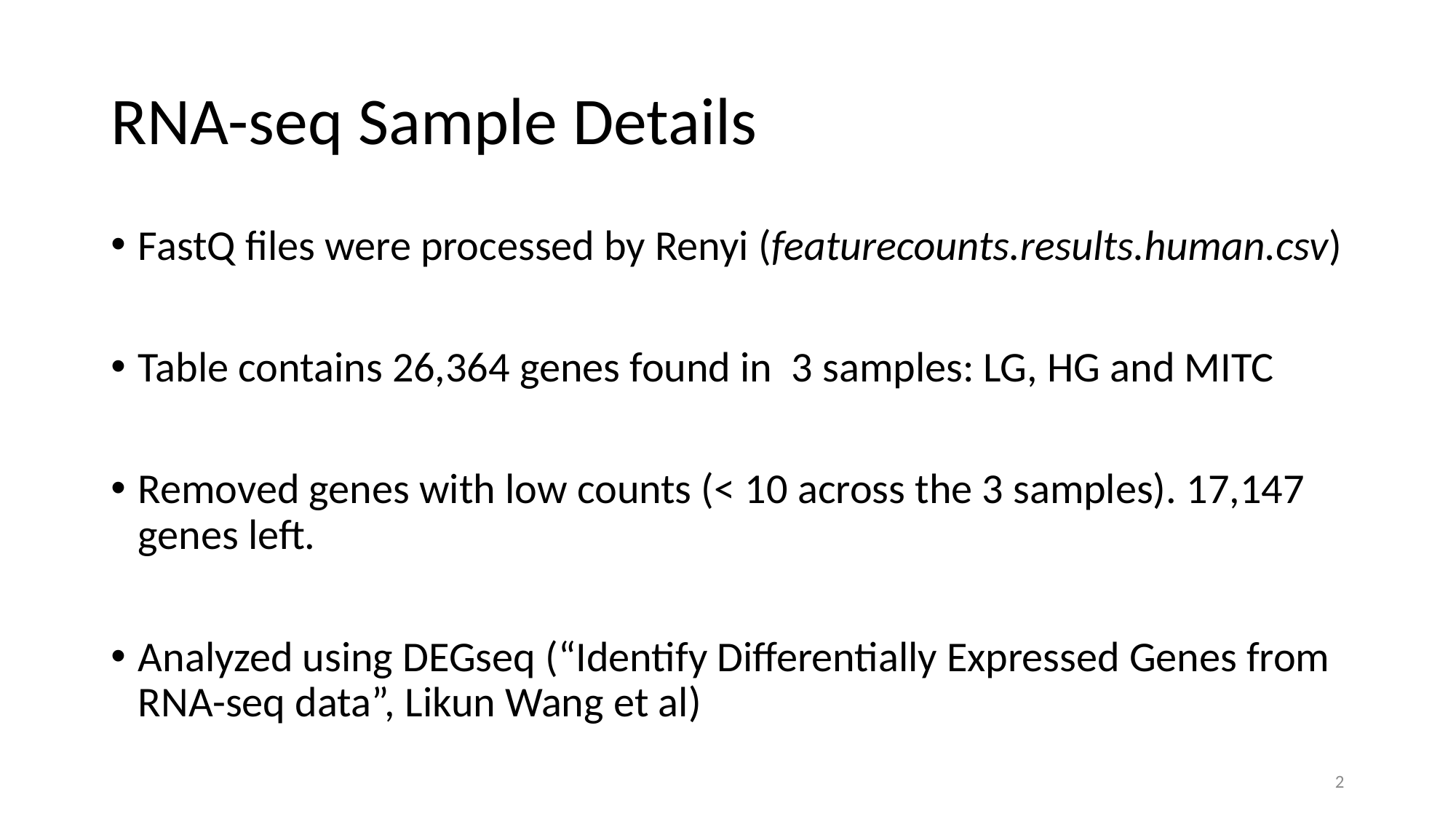

# RNA-seq Sample Details
FastQ files were processed by Renyi (featurecounts.results.human.csv)

Table contains 26,364 genes found in  3 samples: LG, HG and MITC

Removed genes with low counts (< 10 across the 3 samples). 17,147 genes left.

Analyzed using DEGseq (“Identify Differentially Expressed Genes from RNA-seq data”, Likun Wang et al)

2